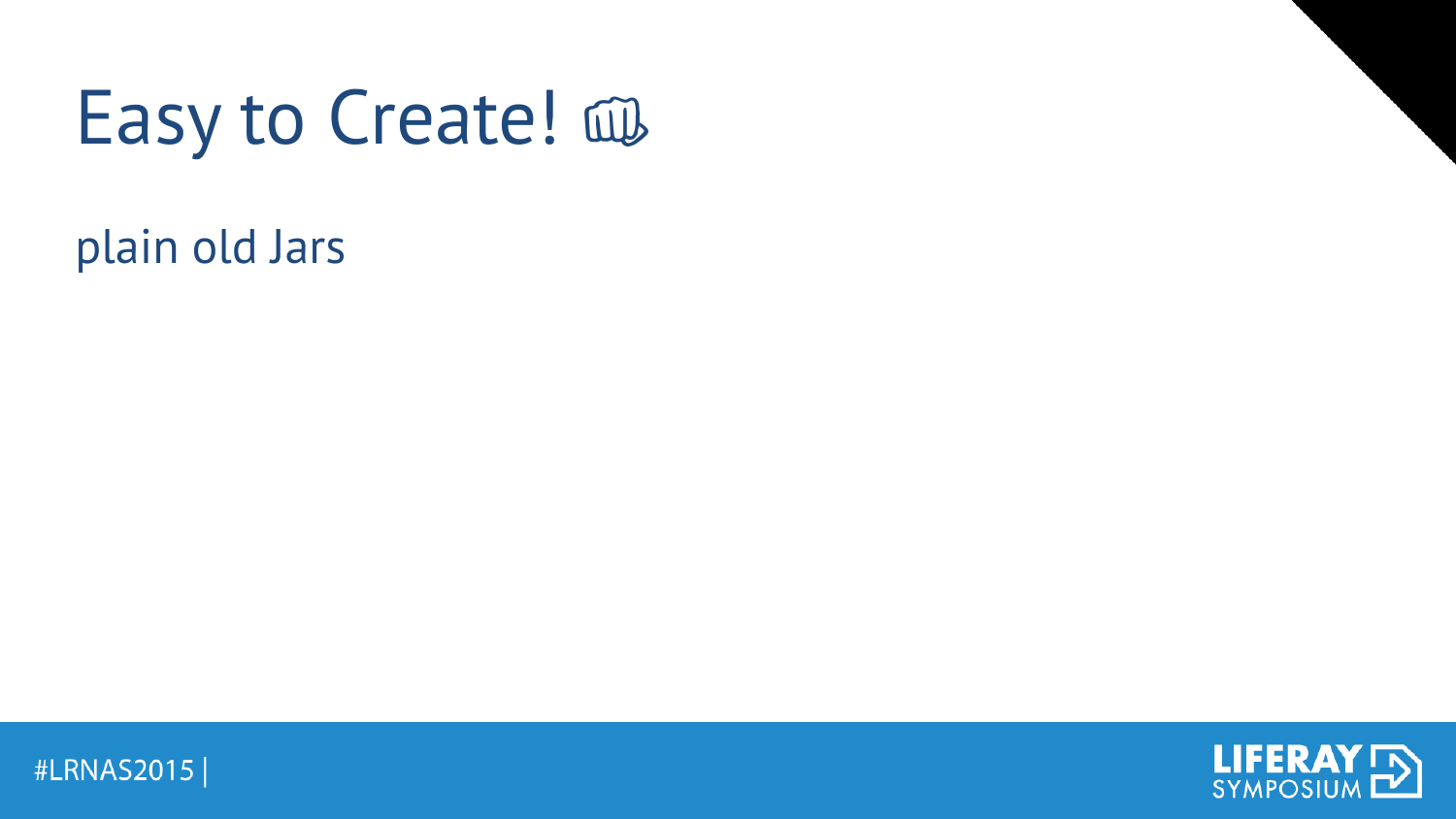

Easy to Create! 👊
plain old Jars